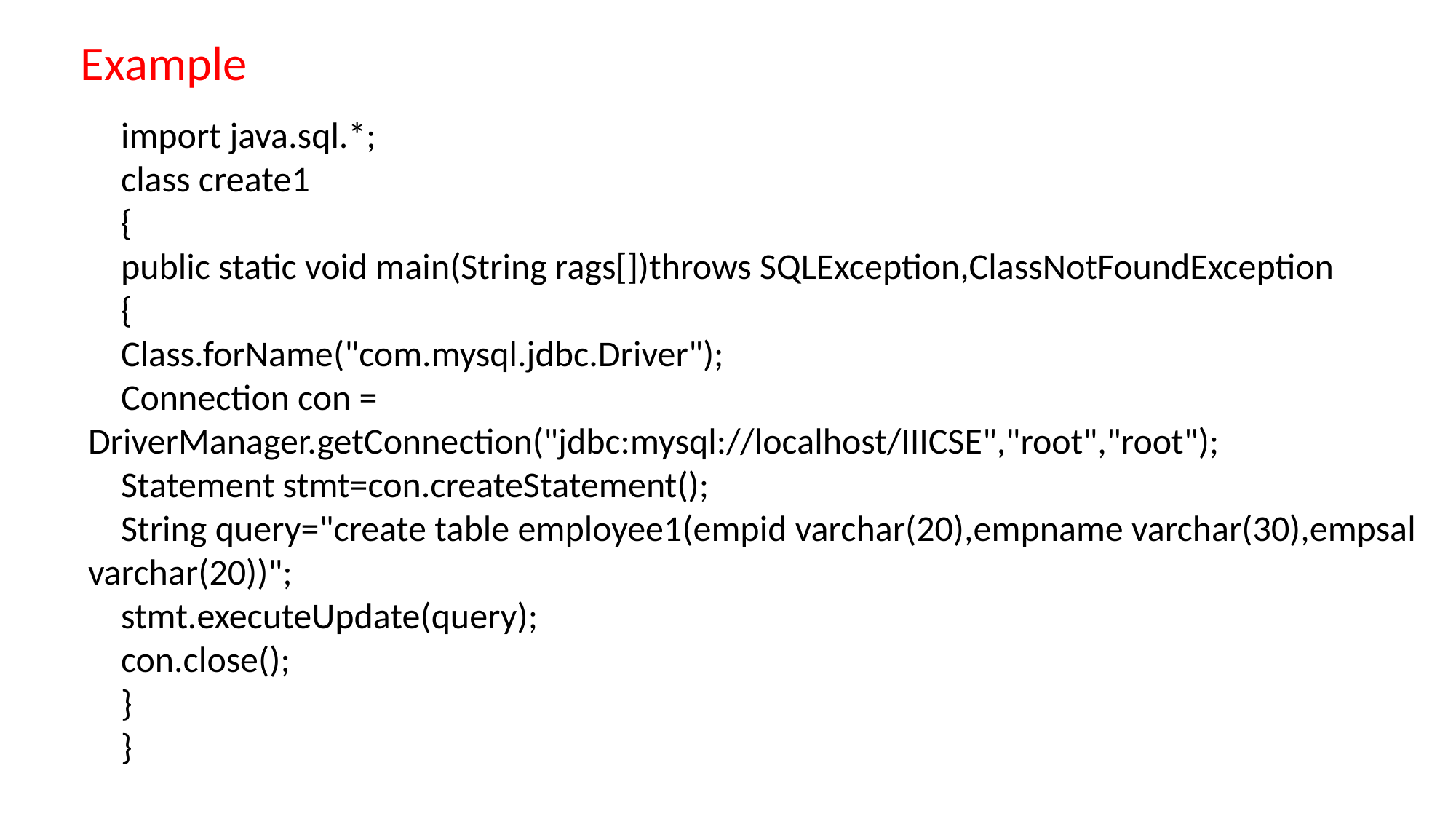

Example
import java.sql.*;
class create1
{
public static void main(String rags[])throws SQLException,ClassNotFoundException
{
Class.forName("com.mysql.jdbc.Driver");
Connection con = DriverManager.getConnection("jdbc:mysql://localhost/IIICSE","root","root");
Statement stmt=con.createStatement();
String query="create table employee1(empid varchar(20),empname varchar(30),empsal varchar(20))";
stmt.executeUpdate(query);
con.close();
}
}